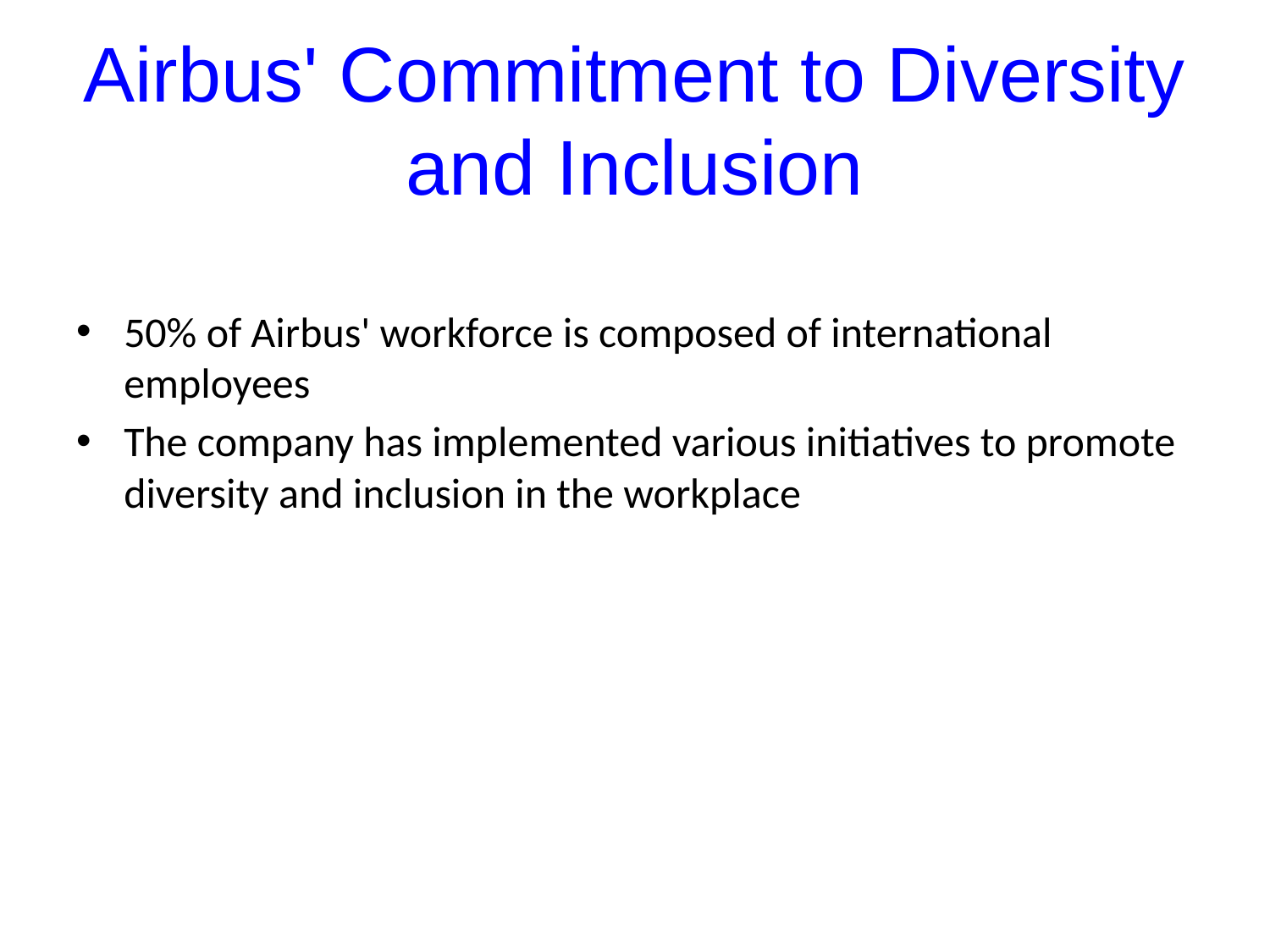

# Airbus' Commitment to Diversity and Inclusion

50% of Airbus' workforce is composed of international employees
The company has implemented various initiatives to promote diversity and inclusion in the workplace